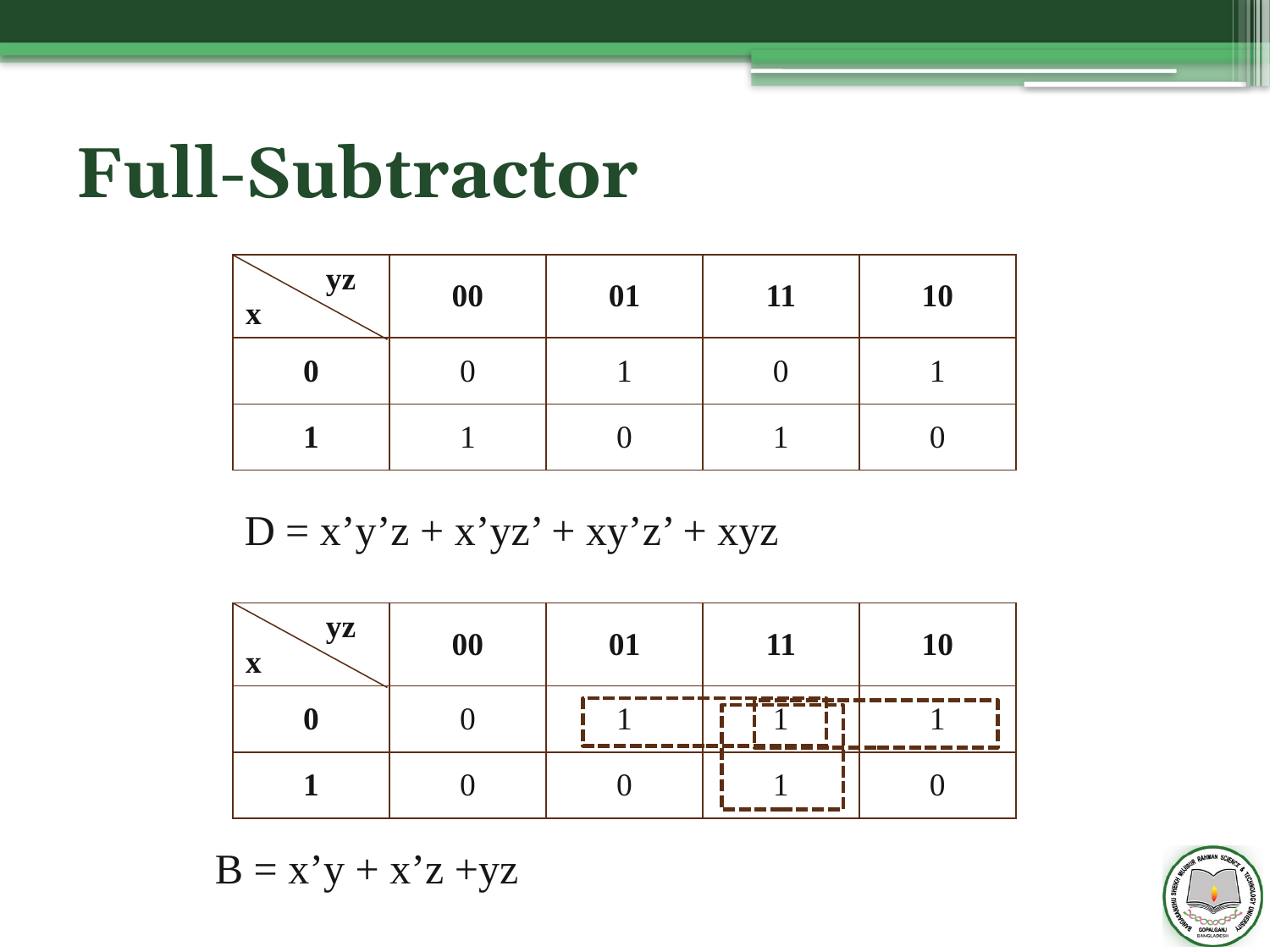

# Full-Subtractor

| yz x | 00 | 01 | 11 | 10 |
| --- | --- | --- | --- | --- |
| 0 | 0 | 1 | 0 | 1 |
| 1 | 1 | 0 | 1 | 0 |
D = x’y’z + x’yz’ + xy’z’ + xyz
| yz x | 00 | 01 | 11 | 10 |
| --- | --- | --- | --- | --- |
| 0 | 0 | 1 | 1 | 1 |
| 1 | 0 | 0 | 1 | 0 |

B = x’y + x’z +yz